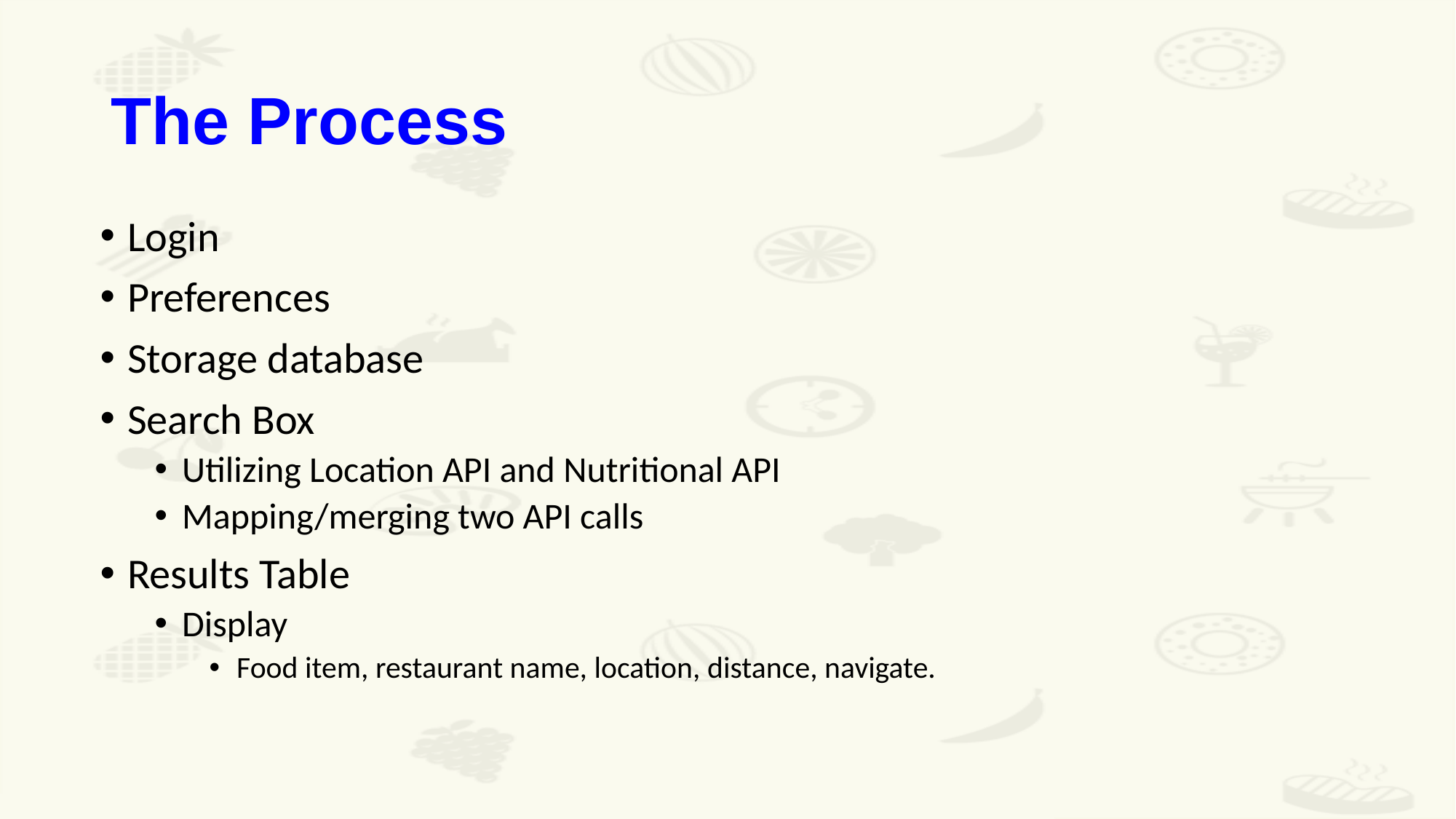

# The Process
First time user
Create profile and provide basic nutritional inputs
Existing user
Simply login
All user information saved in Firebase
Once login complete user enters Search and Results page.
User chooses to enter one of three location methods
Current Location
Address
Zipcode

Login
Preferences
Storage database
Search Box
Utilizing Location API and Nutritional API
Mapping/merging two API calls
Results Table
Display
Food item, restaurant name, location, distance, navigate.